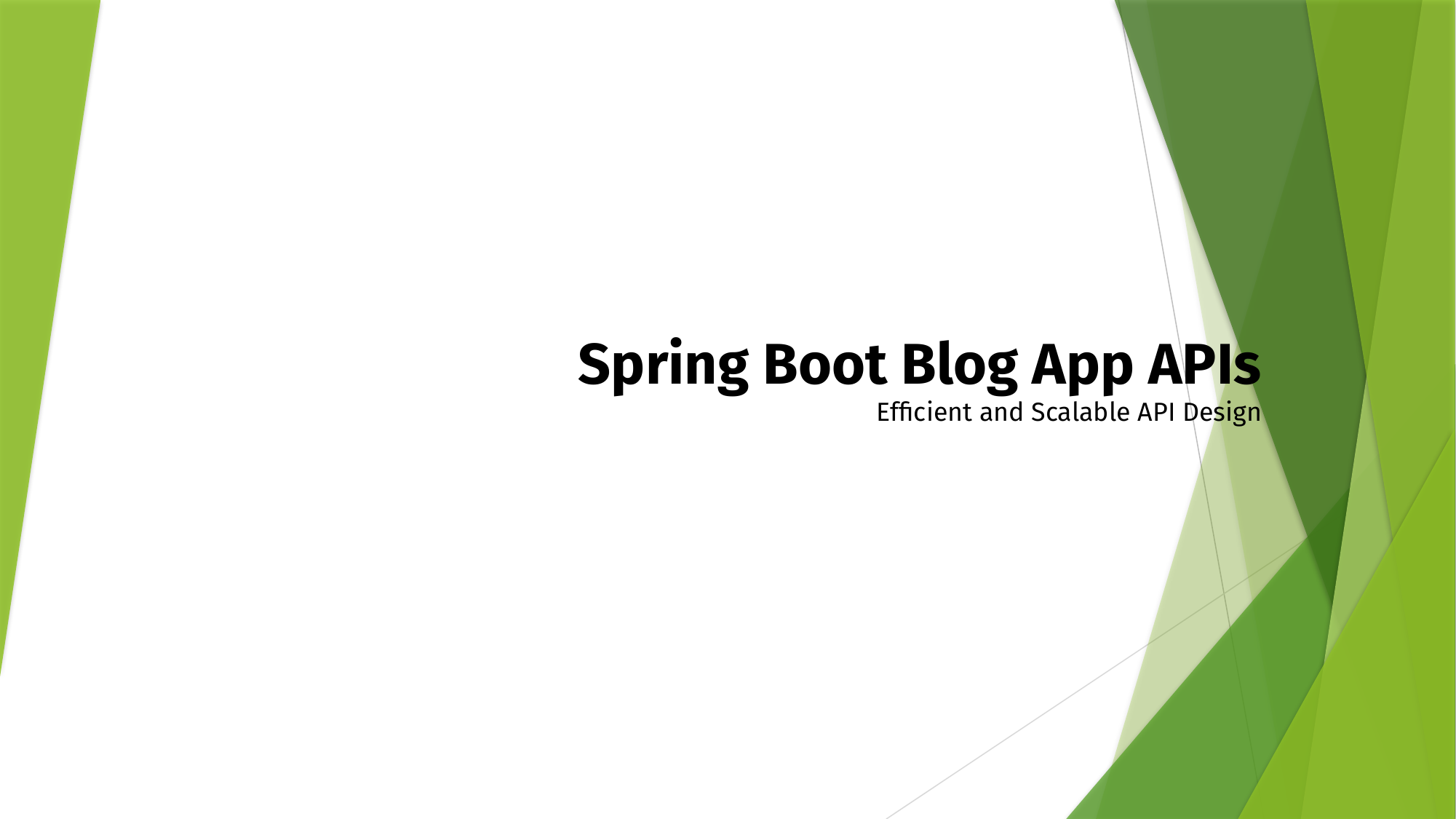

# Spring Boot Blog App APIs Efficient and Scalable API Design